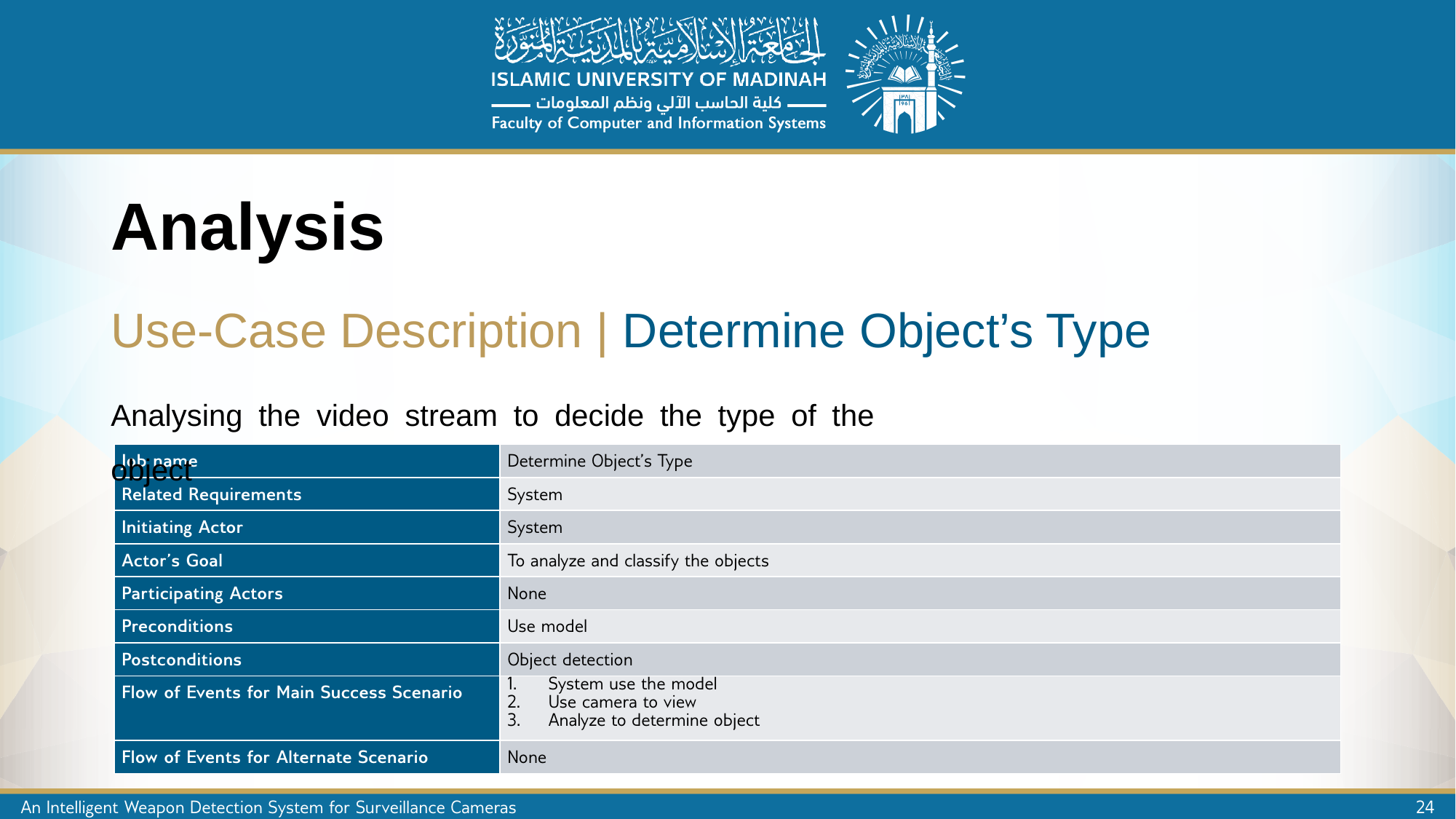

# Analysis
Use-Case Description | Determine Object’s Type
Analysing the video stream to decide the type of the object
| Job name | Determine Object’s Type |
| --- | --- |
| Related Requirements | System |
| Initiating Actor | System |
| Actor’s Goal | To analyze and classify the objects |
| Participating Actors | None |
| Preconditions | Use model |
| Postconditions | Object detection |
| Flow of Events for Main Success Scenario | System use the model Use camera to view Analyze to determine object |
| Flow of Events for Alternate Scenario | None |
24
An Intelligent Weapon Detection System for Surveillance Cameras